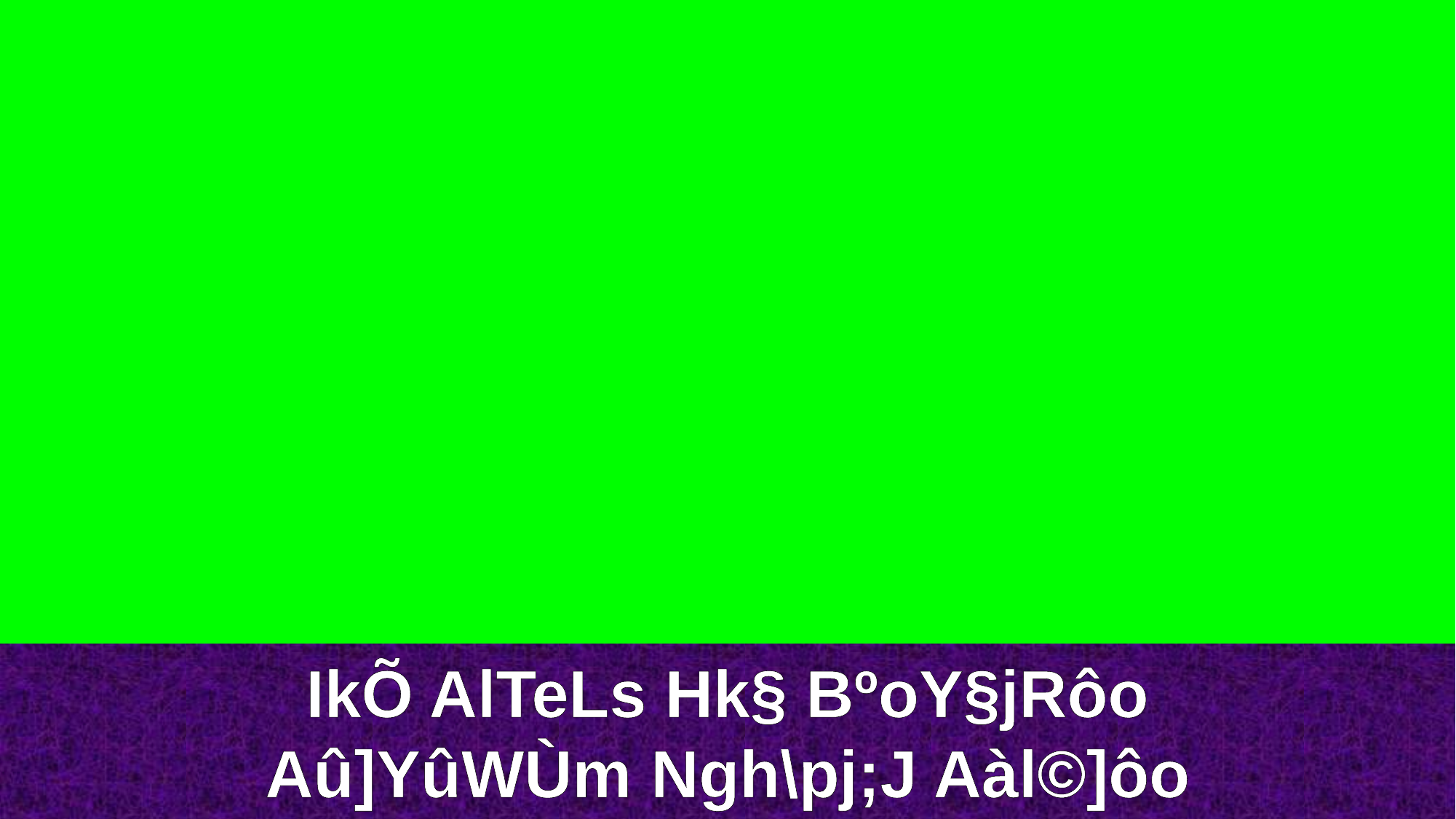

IkÕ AlTeLs Hk§ BºoY§jRôo
Aû]YûWÙm Ngh\pj;J Aàl©]ôo